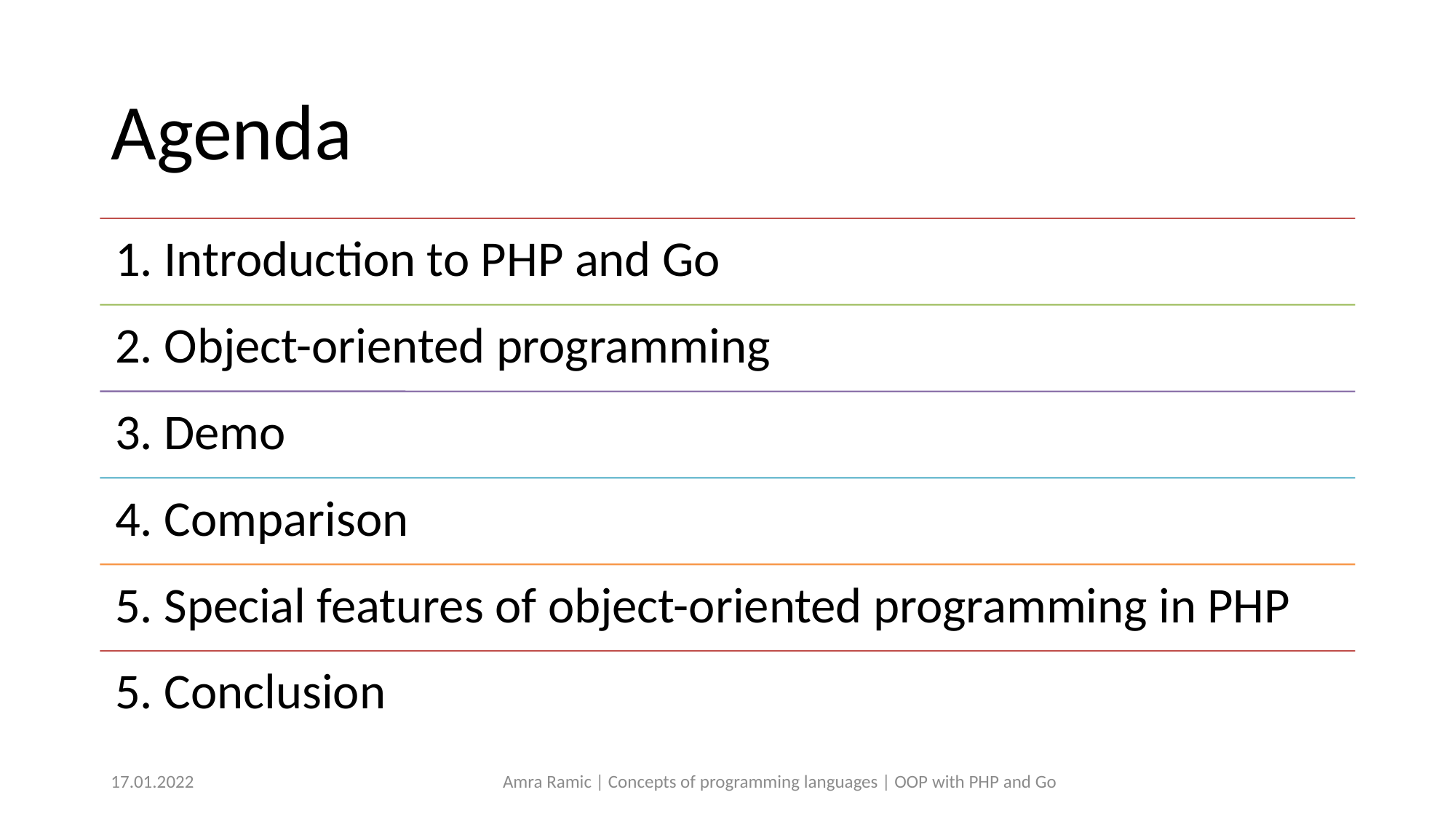

# Agenda
1. Introduction to PHP and Go
2. Object-oriented programming
3. Demo
4. Comparison
5. Special features of object-oriented programming in PHP
5. Conclusion
17.01.2022
Amra Ramic | Concepts of programming languages | OOP with PHP and Go
2